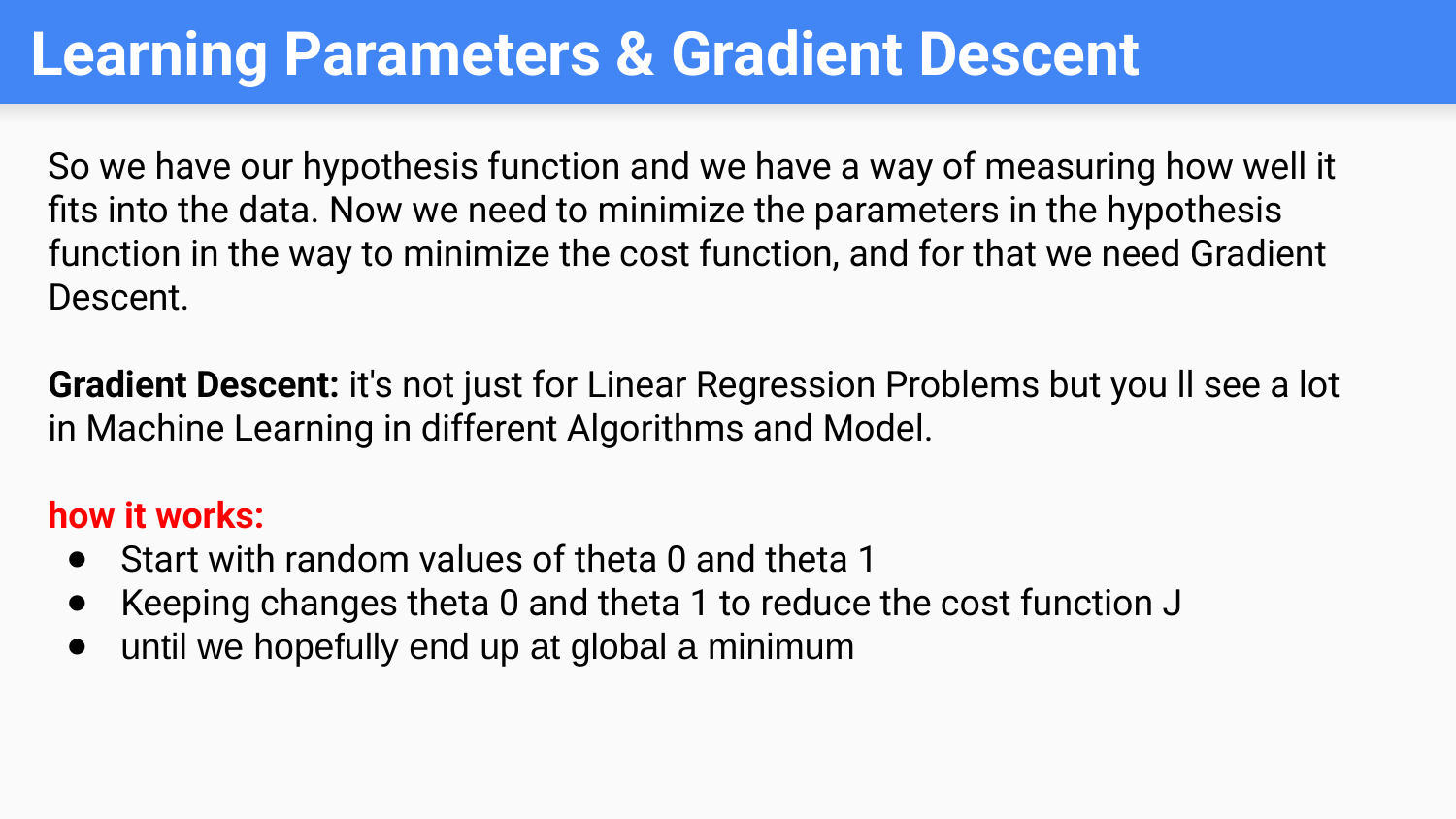

# Learning Parameters & Gradient Descent
So we have our hypothesis function and we have a way of measuring how well it fits into the data. Now we need to minimize the parameters in the hypothesis function in the way to minimize the cost function, and for that we need Gradient Descent.

Gradient Descent: it's not just for Linear Regression Problems but you ll see a lot in Machine Learning in different Algorithms and Model.

how it works:
Start with random values of theta 0 and theta 1
Keeping changes theta 0 and theta 1 to reduce the cost function J
until we hopefully end up at global a minimum